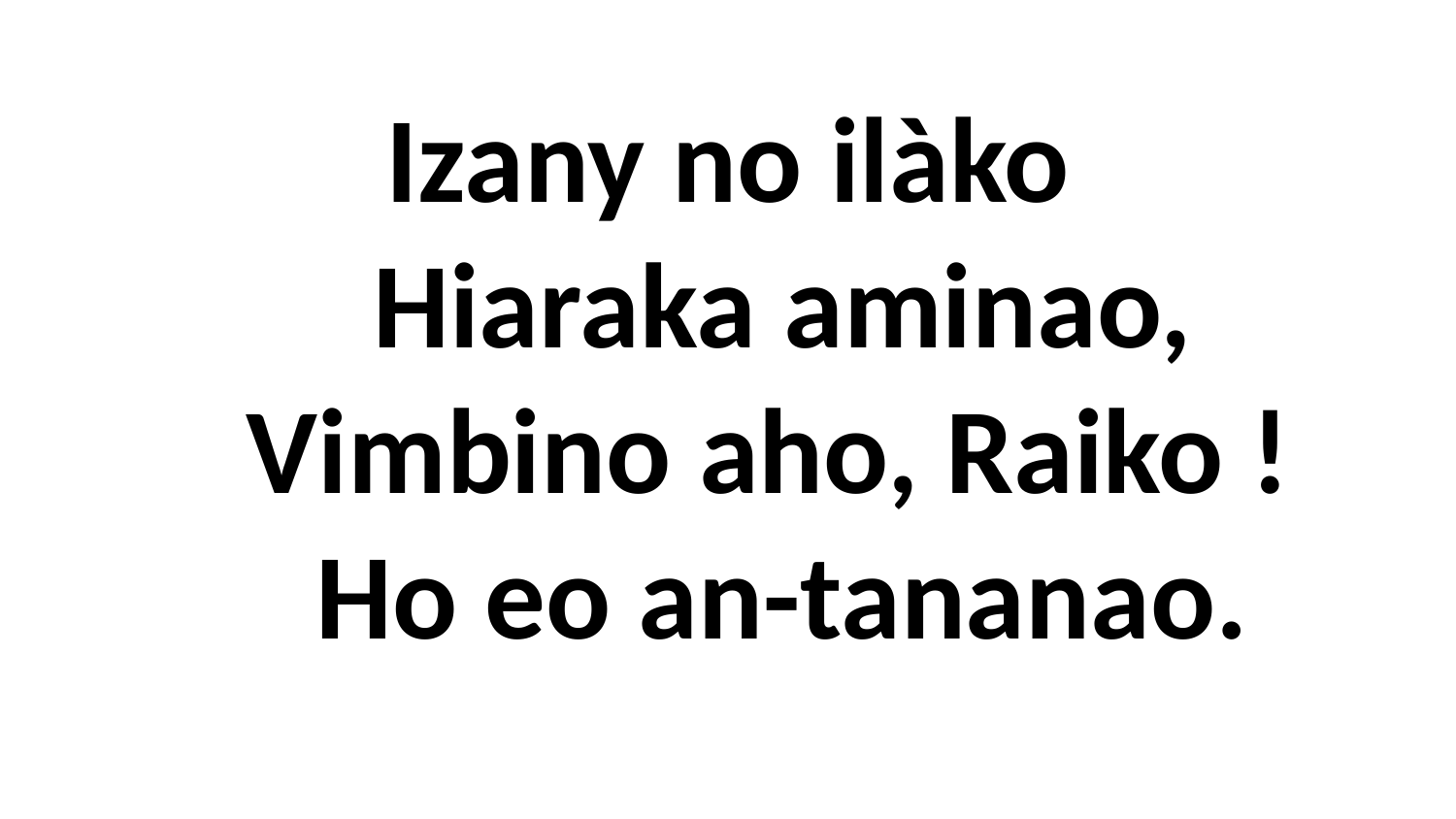

# Izany no ilàko Hiaraka aminao, Vimbino aho, Raiko ! Ho eo an-tananao.